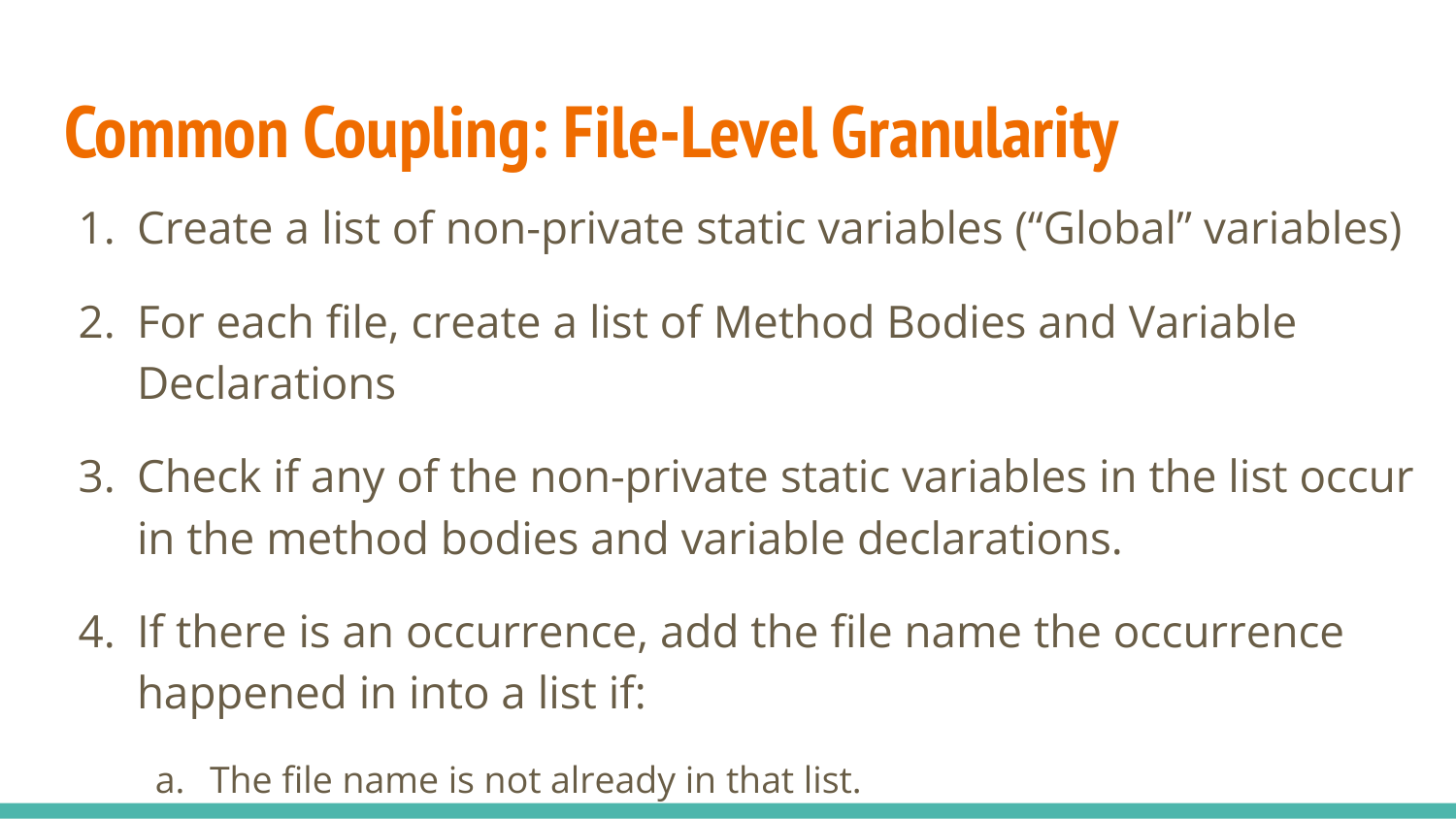

# Common Coupling: File-Level Granularity
Create a list of non-private static variables (“Global” variables)
For each file, create a list of Method Bodies and Variable Declarations
Check if any of the non-private static variables in the list occur in the method bodies and variable declarations.
If there is an occurrence, add the file name the occurrence happened in into a list if:
The file name is not already in that list.
Print all “global” variables that have 2+ occurrences and the files they were used in.